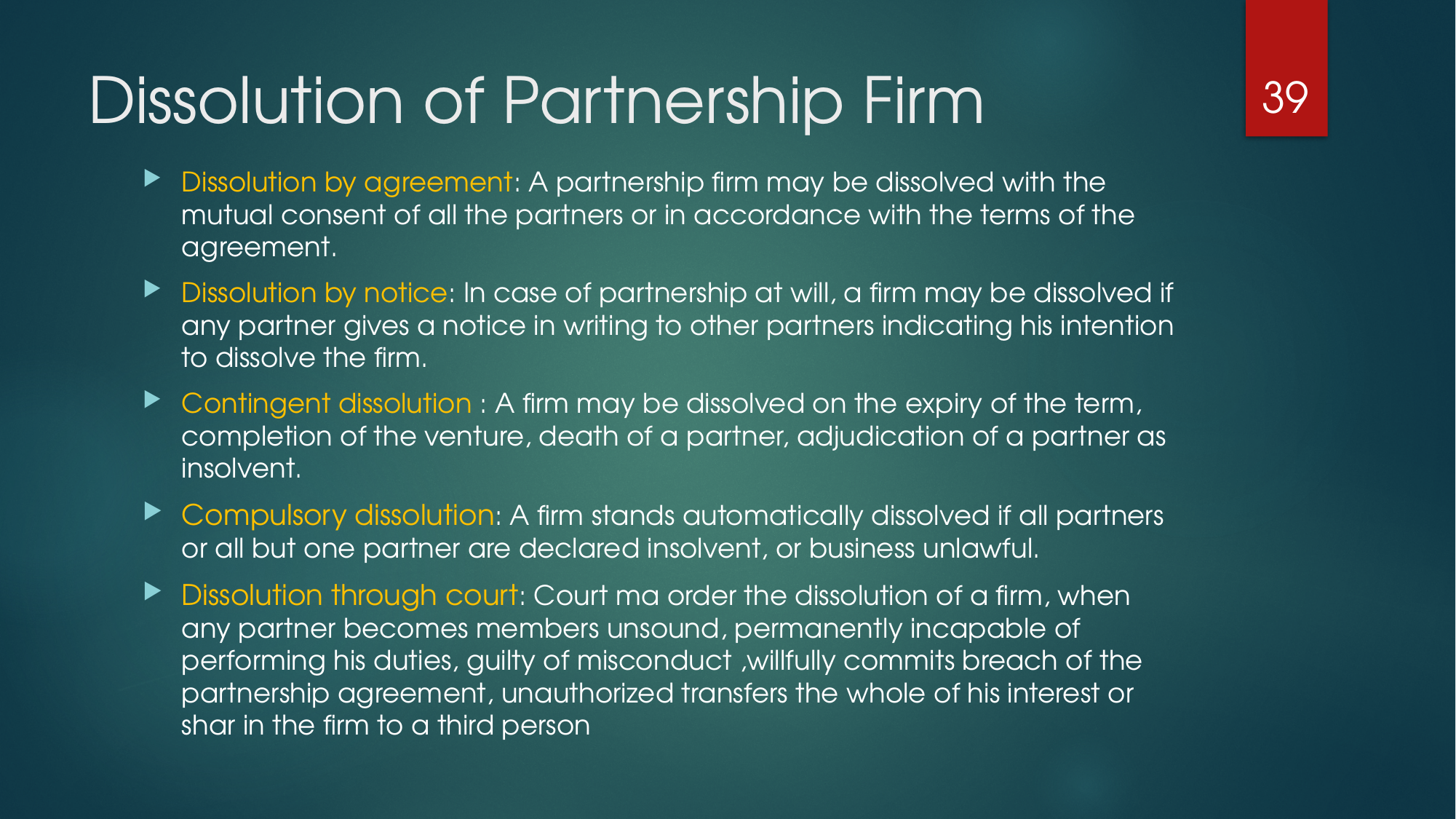

39
# Dissolution of Partnership Firm
Dissolution by agreement: A partnership firm may be dissolved with the mutual consent of all the partners or in accordance with the terms of the agreement.
Dissolution by notice: In case of partnership at will, a firm may be dissolved if any partner gives a notice in writing to other partners indicating his intention to dissolve the firm.
Contingent dissolution : A firm may be dissolved on the expiry of the term, completion of the venture, death of a partner, adjudication of a partner as insolvent.
Compulsory dissolution: A firm stands automatically dissolved if all partners or all but one partner are declared insolvent, or business unlawful.
Dissolution through court: Court ma order the dissolution of a firm, when any partner becomes members unsound, permanently incapable of performing his duties, guilty of misconduct ,willfully commits breach of the partnership agreement, unauthorized transfers the whole of his interest or shar in the firm to a third person